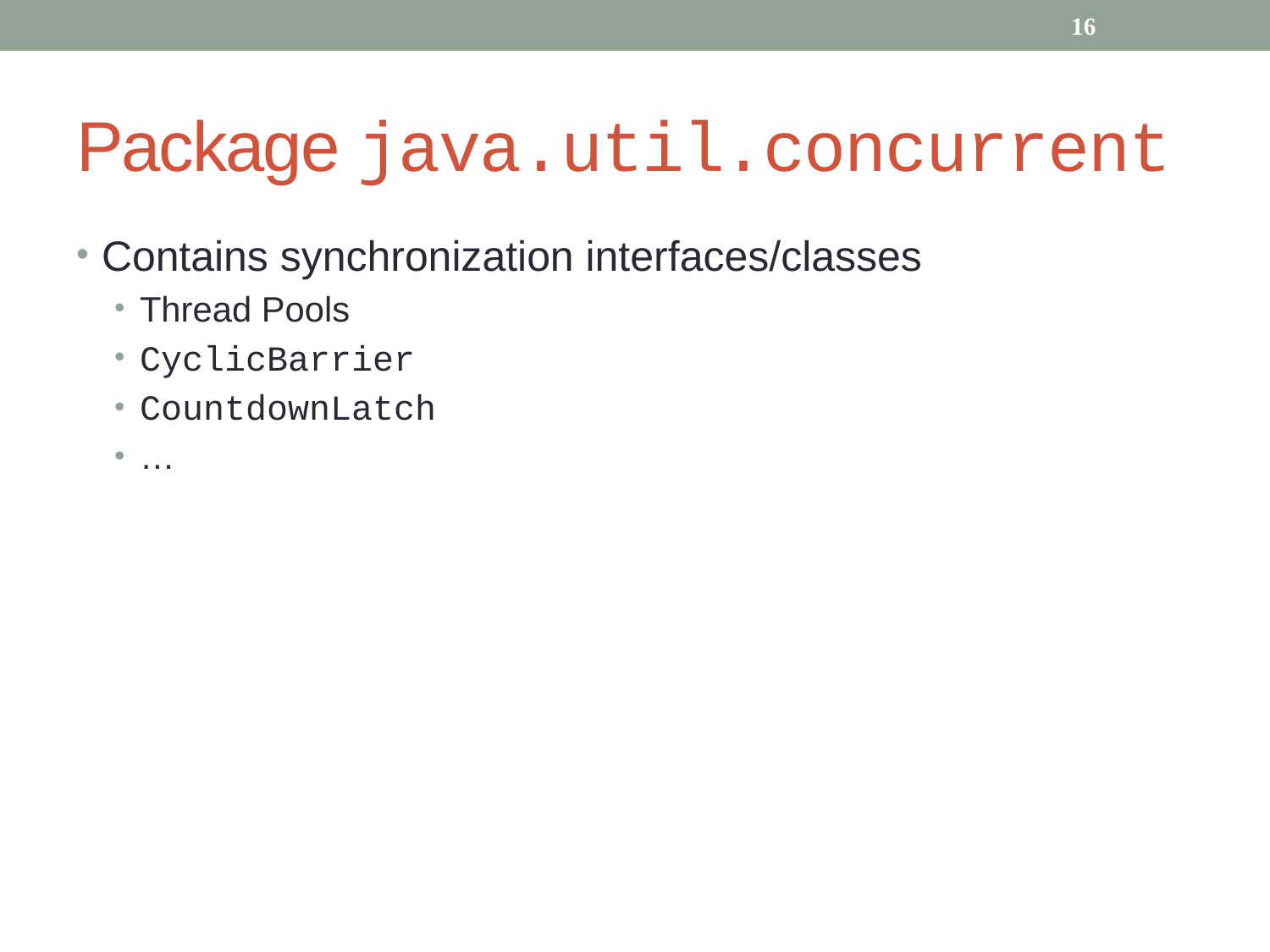

16
# Package java.util.concurrent
Contains synchronization interfaces/classes
Thread Pools
CyclicBarrier
CountdownLatch
…